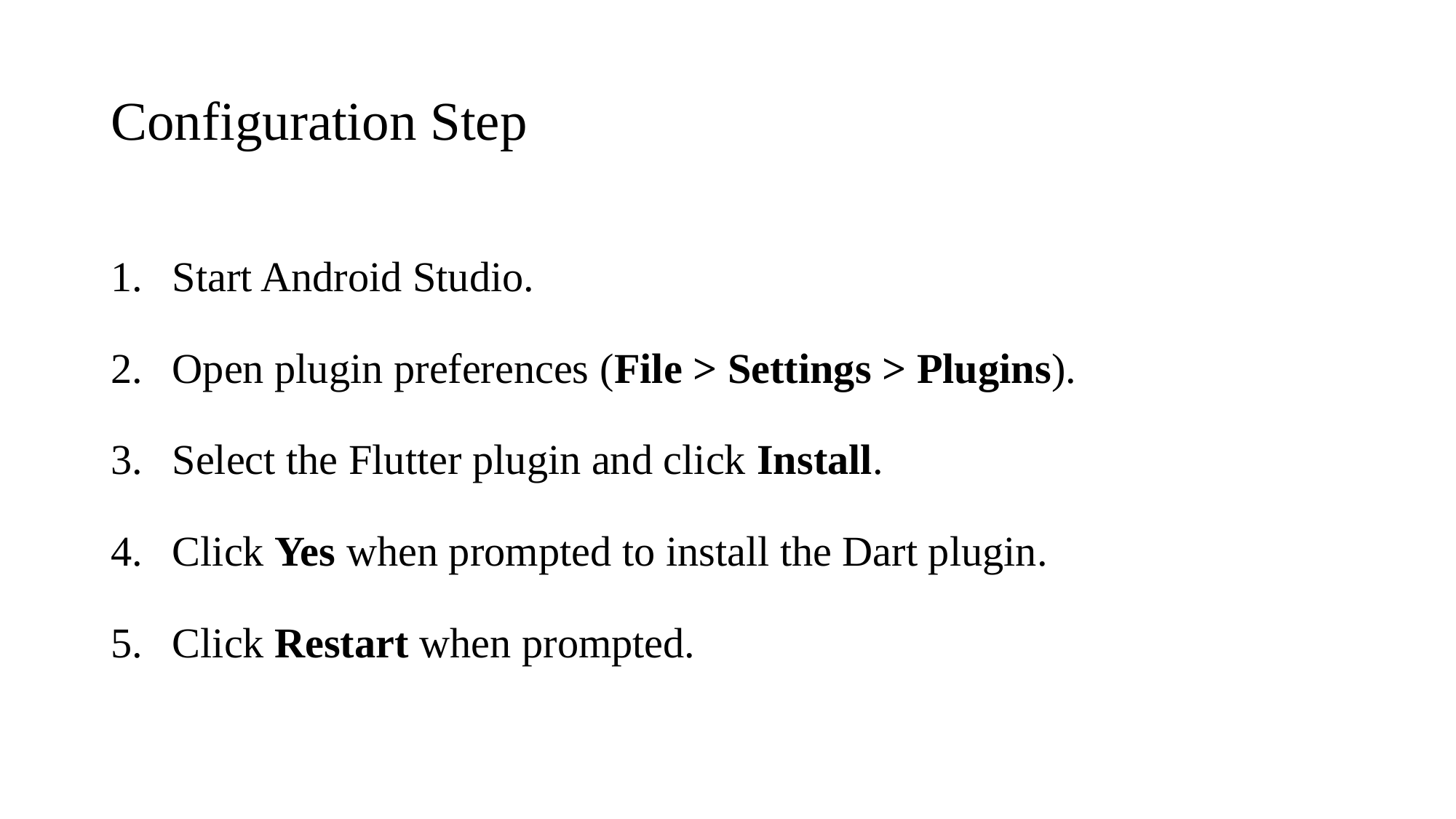

# Configuration Step
Start Android Studio.
Open plugin preferences (File > Settings > Plugins).
Select the Flutter plugin and click Install.
Click Yes when prompted to install the Dart plugin.
Click Restart when prompted.